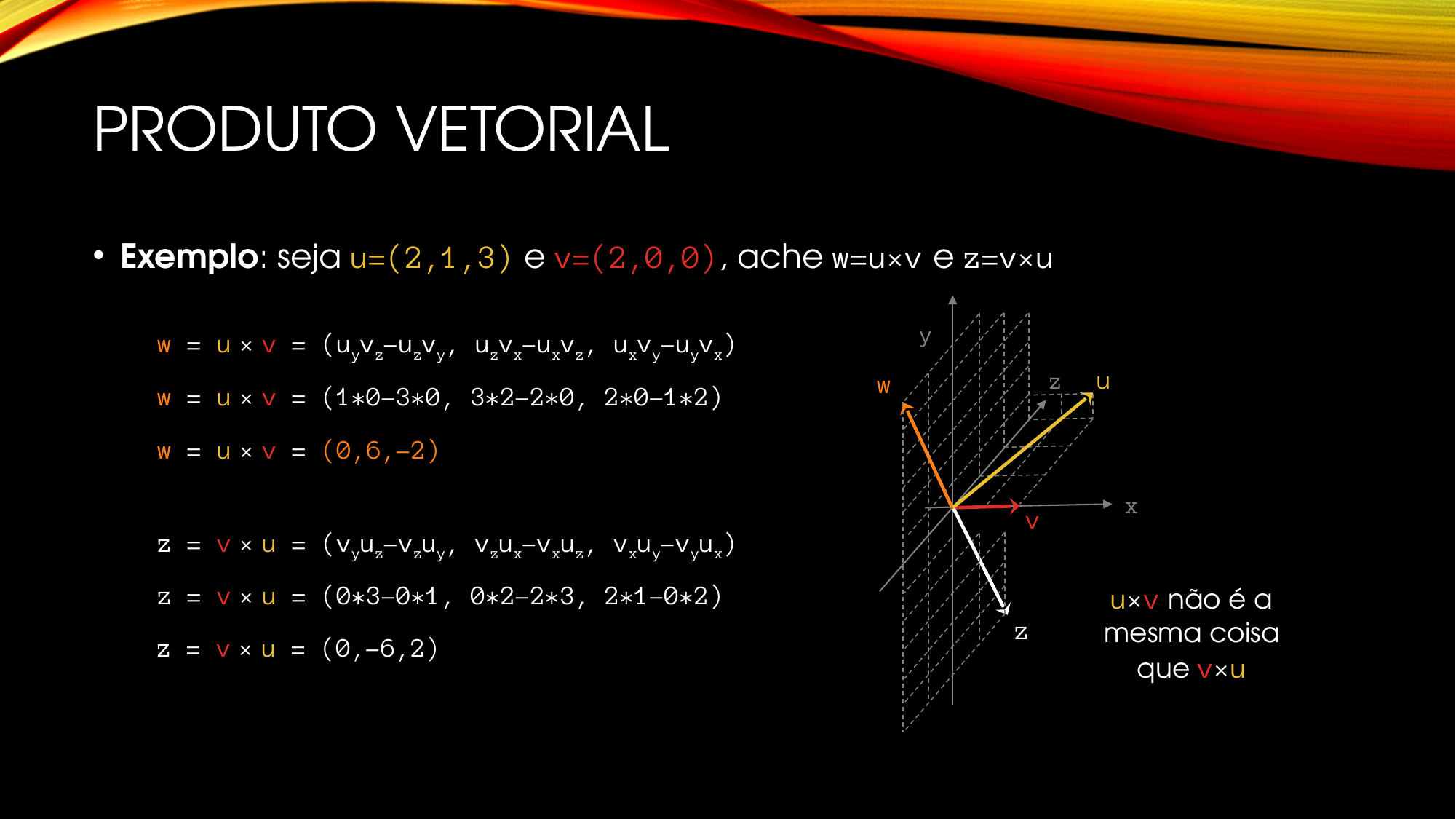

# Produto vetorial
Exemplo: seja u=(2,1,3) e v=(2,0,0), ache w=u×v e z=v×u
y
u
z
w
x
v
z
w = u × v = (uyvz-uzvy, uzvx–uxvz, uxvy–uyvx)
w = u × v = (1*0–3*0, 3*2–2*0, 2*0–1*2)
w = u × v = (0,6,-2)
z = v × u = (vyuz-vzuy, vzux–vxuz, vxuy–vyux)
z = v × u = (0*3–0*1, 0*2–2*3, 2*1–0*2)
u×v não é a mesma coisa que v×u
z = v × u = (0,-6,2)